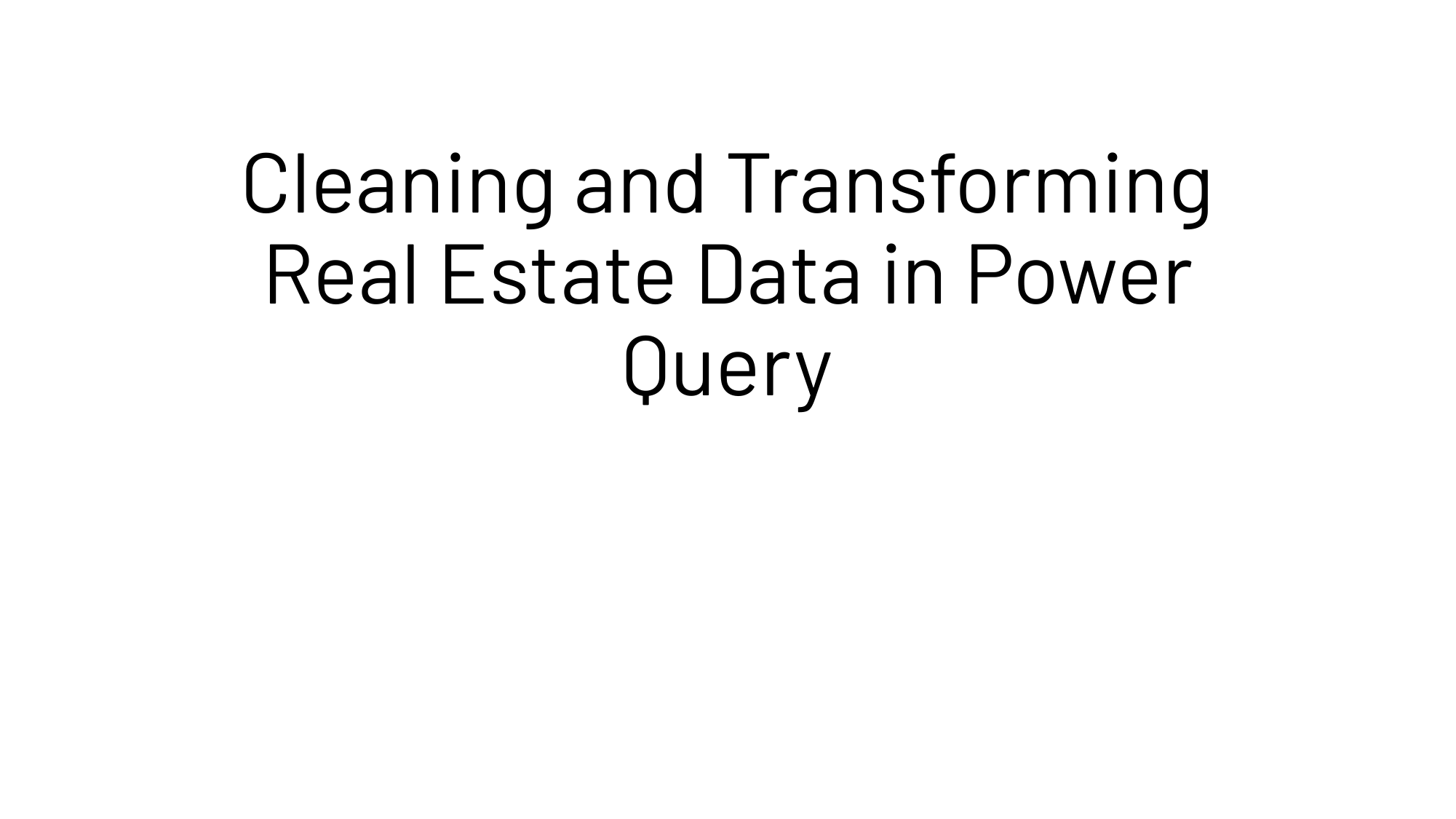

# Cleaning and Transforming Real Estate Data in Power Query